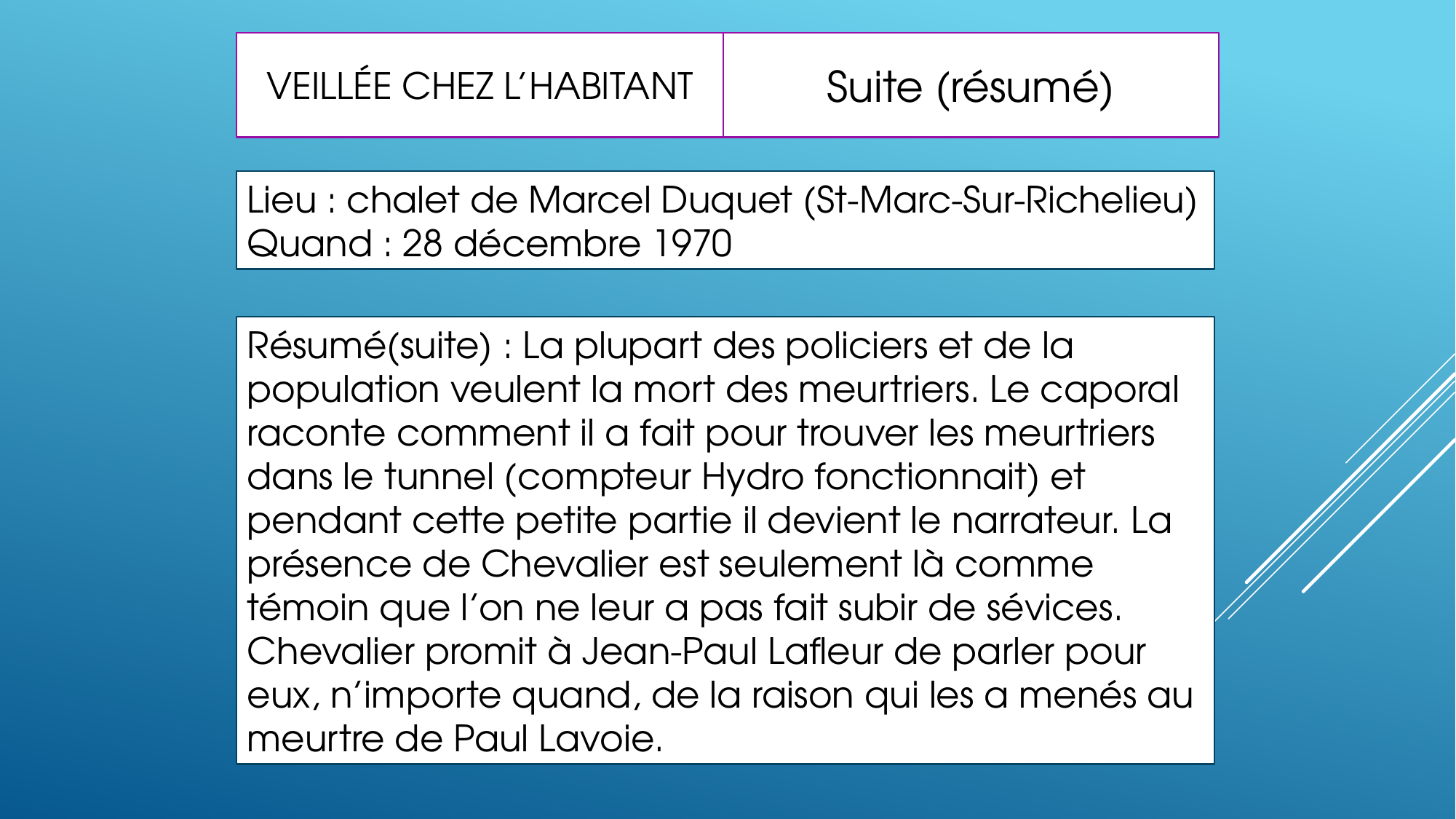

# Veillée chez l’habitant
Suite (résumé)
Lieu : chalet de Marcel Duquet (St-Marc-Sur-Richelieu)
Quand : 28 décembre 1970
Résumé(suite) : La plupart des policiers et de la population veulent la mort des meurtriers. Le caporal raconte comment il a fait pour trouver les meurtriers dans le tunnel (compteur Hydro fonctionnait) et pendant cette petite partie il devient le narrateur. La présence de Chevalier est seulement là comme témoin que l’on ne leur a pas fait subir de sévices. Chevalier promit à Jean-Paul Lafleur de parler pour eux, n’importe quand, de la raison qui les a menés au meurtre de Paul Lavoie.